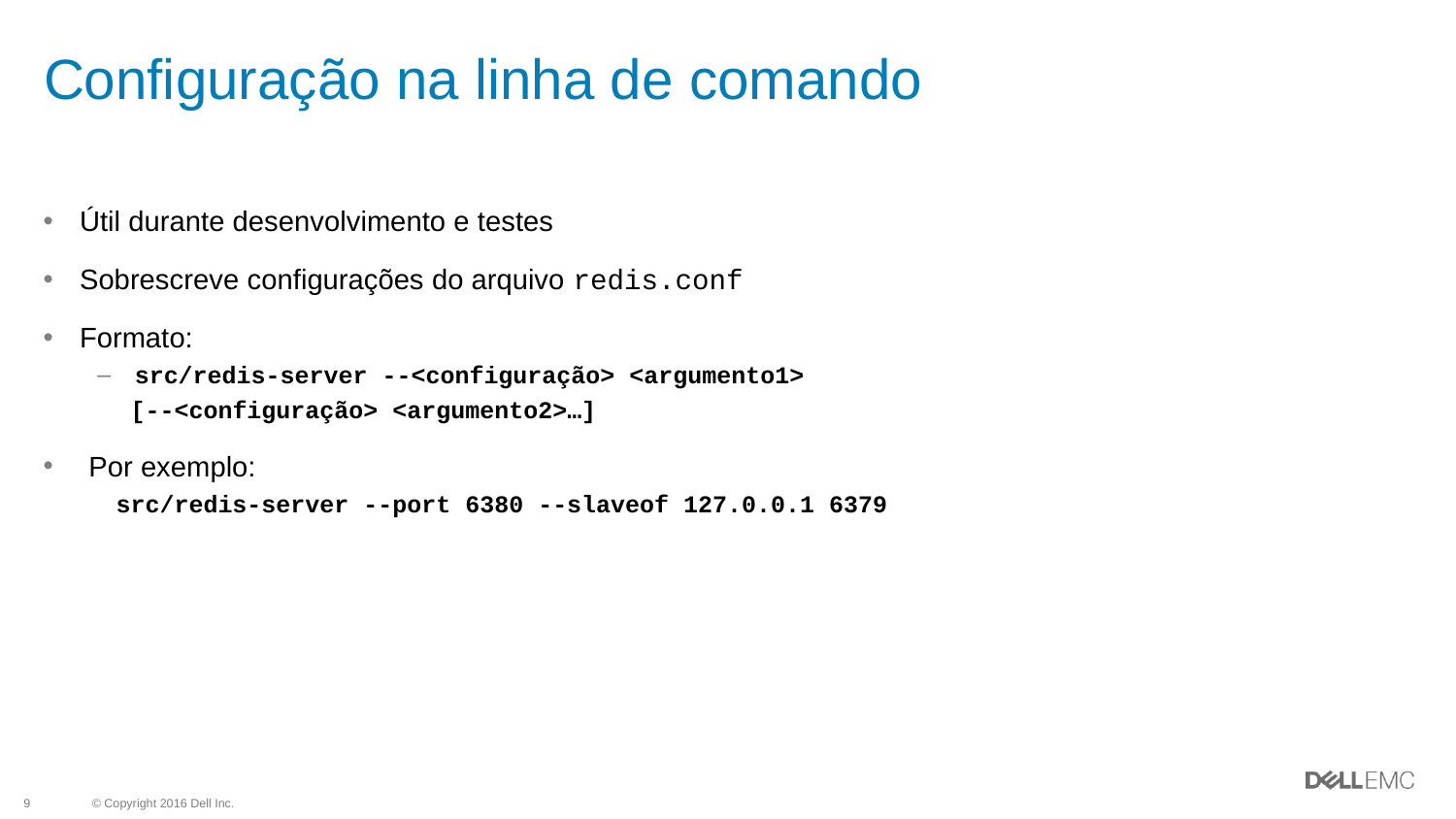

# Configuração na linha de comando
Útil durante desenvolvimento e testes
Sobrescreve configurações do arquivo redis.conf
Formato:
src/redis-server --<configuração> <argumento1>
 [--<configuração> <argumento2>…]
Por exemplo:
src/redis-server --port 6380 --slaveof 127.0.0.1 6379